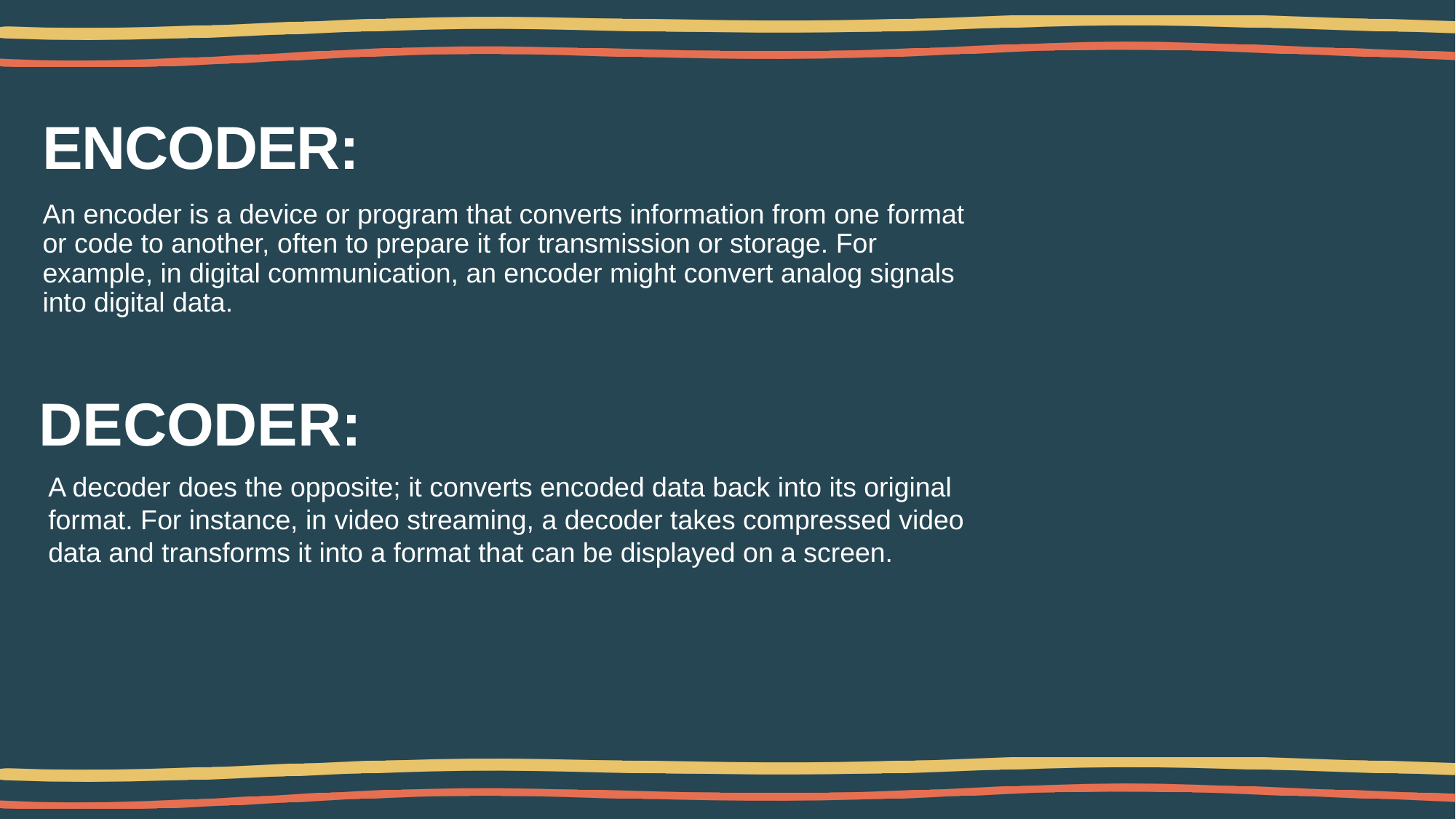

# ENCODER:
An encoder is a device or program that converts information from one format or code to another, often to prepare it for transmission or storage. For example, in digital communication, an encoder might convert analog signals into digital data.
DECODER:
A decoder does the opposite; it converts encoded data back into its original format. For instance, in video streaming, a decoder takes compressed video data and transforms it into a format that can be displayed on a screen.